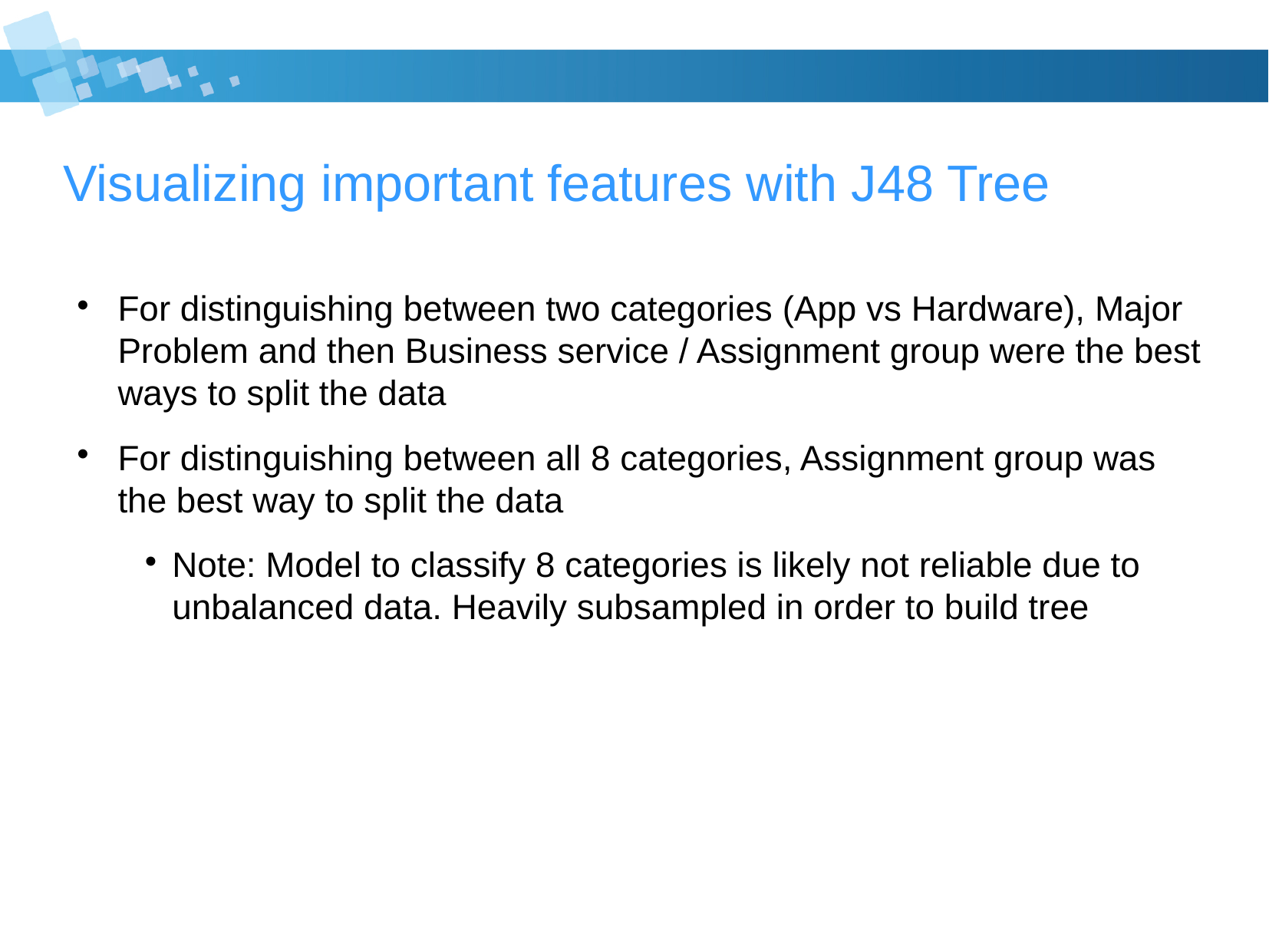

Visualizing important features with J48 Tree
For distinguishing between two categories (App vs Hardware), Major Problem and then Business service / Assignment group were the best ways to split the data
For distinguishing between all 8 categories, Assignment group was the best way to split the data
Note: Model to classify 8 categories is likely not reliable due to unbalanced data. Heavily subsampled in order to build tree